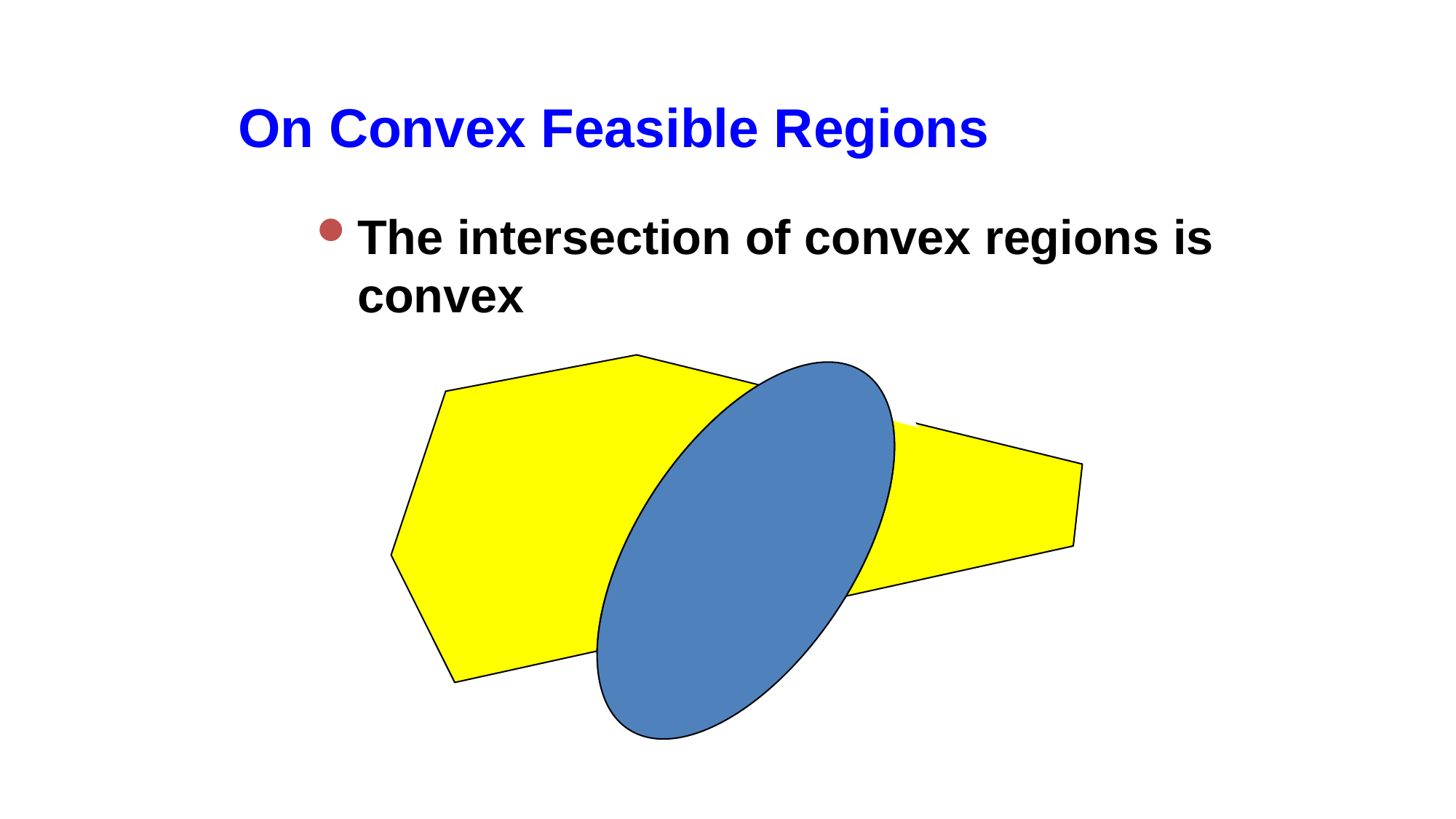

On Convex Feasible Regions
The intersection of convex regions is convex

28